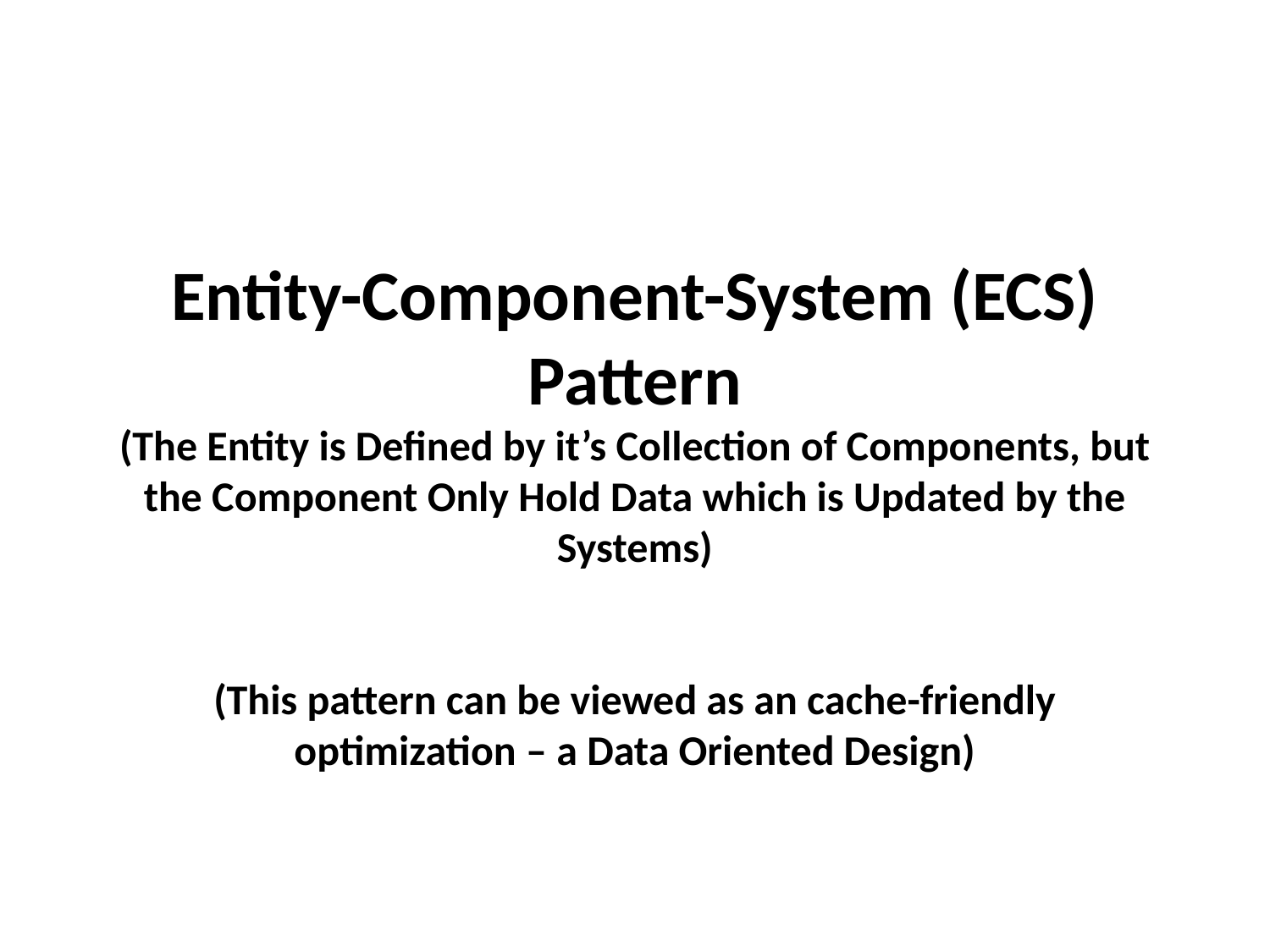

# Entity-Component-System (ECS) Pattern (The Entity is Defined by it’s Collection of Components, but the Component Only Hold Data which is Updated by the Systems) (This pattern can be viewed as an cache-friendly optimization – a Data Oriented Design)